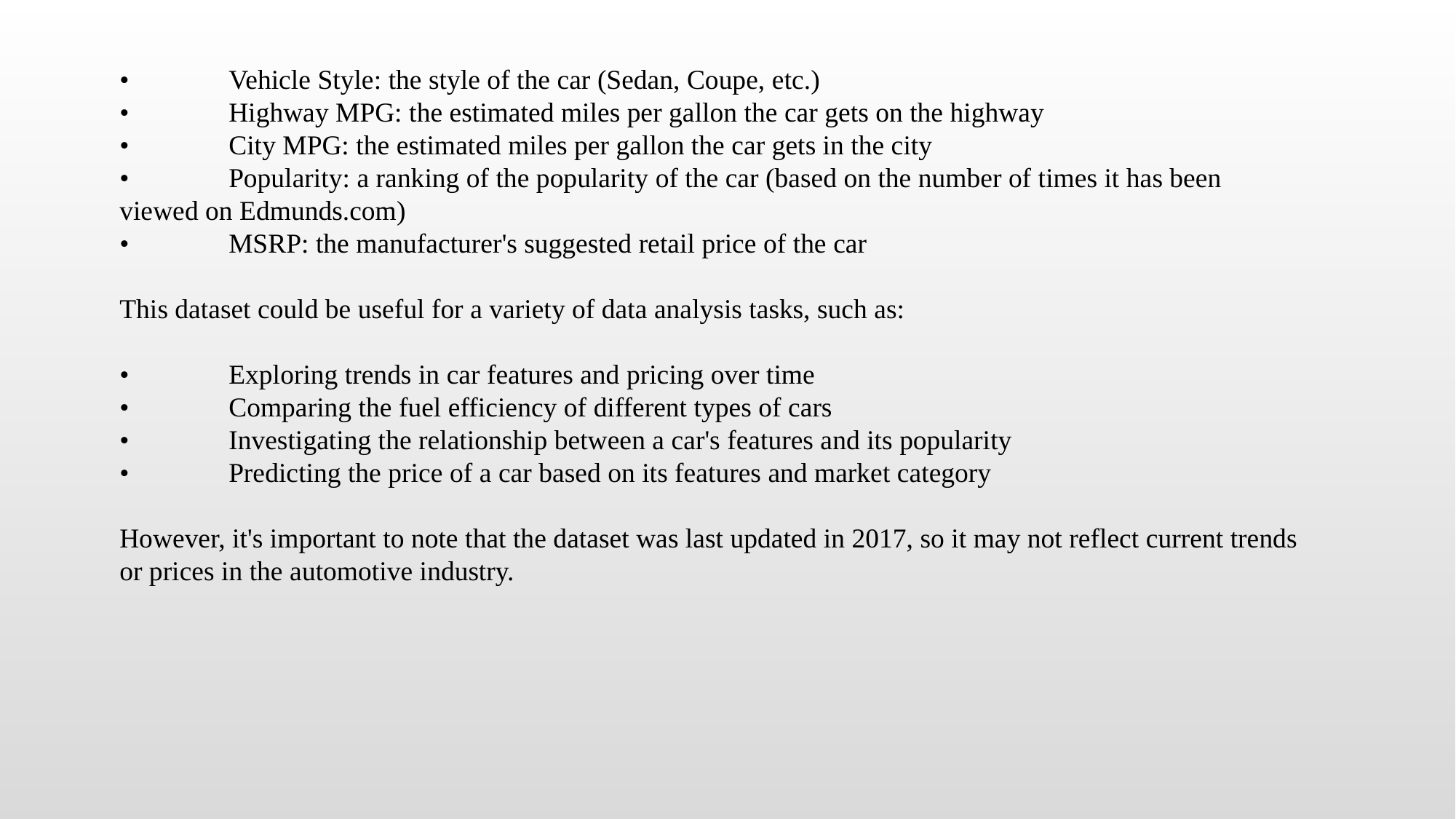

•	Vehicle Style: the style of the car (Sedan, Coupe, etc.)
•	Highway MPG: the estimated miles per gallon the car gets on the highway
•	City MPG: the estimated miles per gallon the car gets in the city
•	Popularity: a ranking of the popularity of the car (based on the number of times it has been viewed on Edmunds.com)
•	MSRP: the manufacturer's suggested retail price of the car

This dataset could be useful for a variety of data analysis tasks, such as:

•	Exploring trends in car features and pricing over time
•	Comparing the fuel efficiency of different types of cars
•	Investigating the relationship between a car's features and its popularity
•	Predicting the price of a car based on its features and market category

However, it's important to note that the dataset was last updated in 2017, so it may not reflect current trends or prices in the automotive industry.